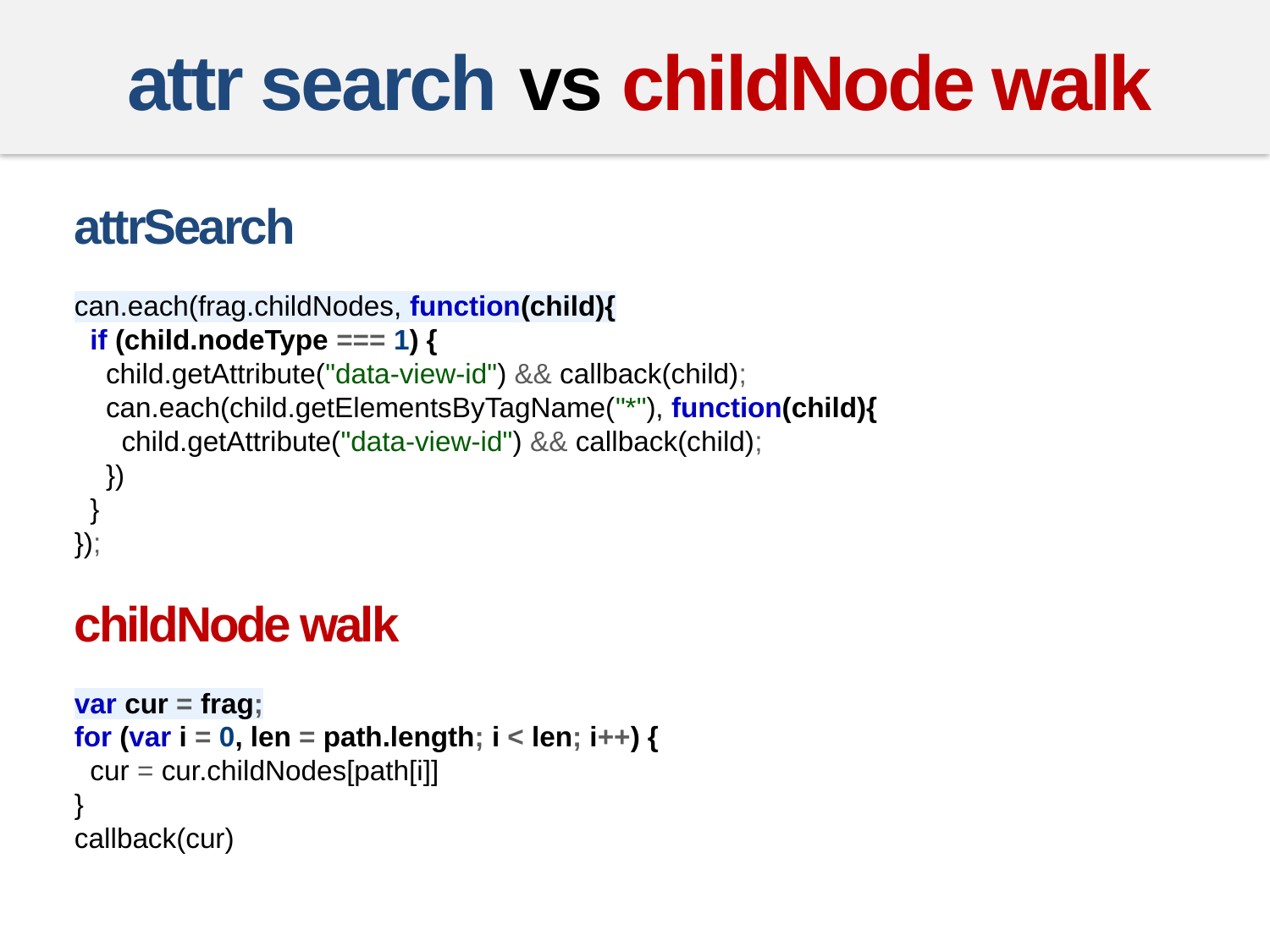

attr search vs childNode walk
attrSearch

can.each(frag.childNodes, function(child){
  if (child.nodeType === 1) {
    child.getAttribute("data-view-id") && callback(child);
    can.each(child.getElementsByTagName("*"), function(child){
      child.getAttribute("data-view-id") && callback(child);
    })
  }
});

childNode walk

var cur = frag;
for (var i = 0, len = path.length; i < len; i++) {
  cur = cur.childNodes[path[i]]
}
callback(cur)